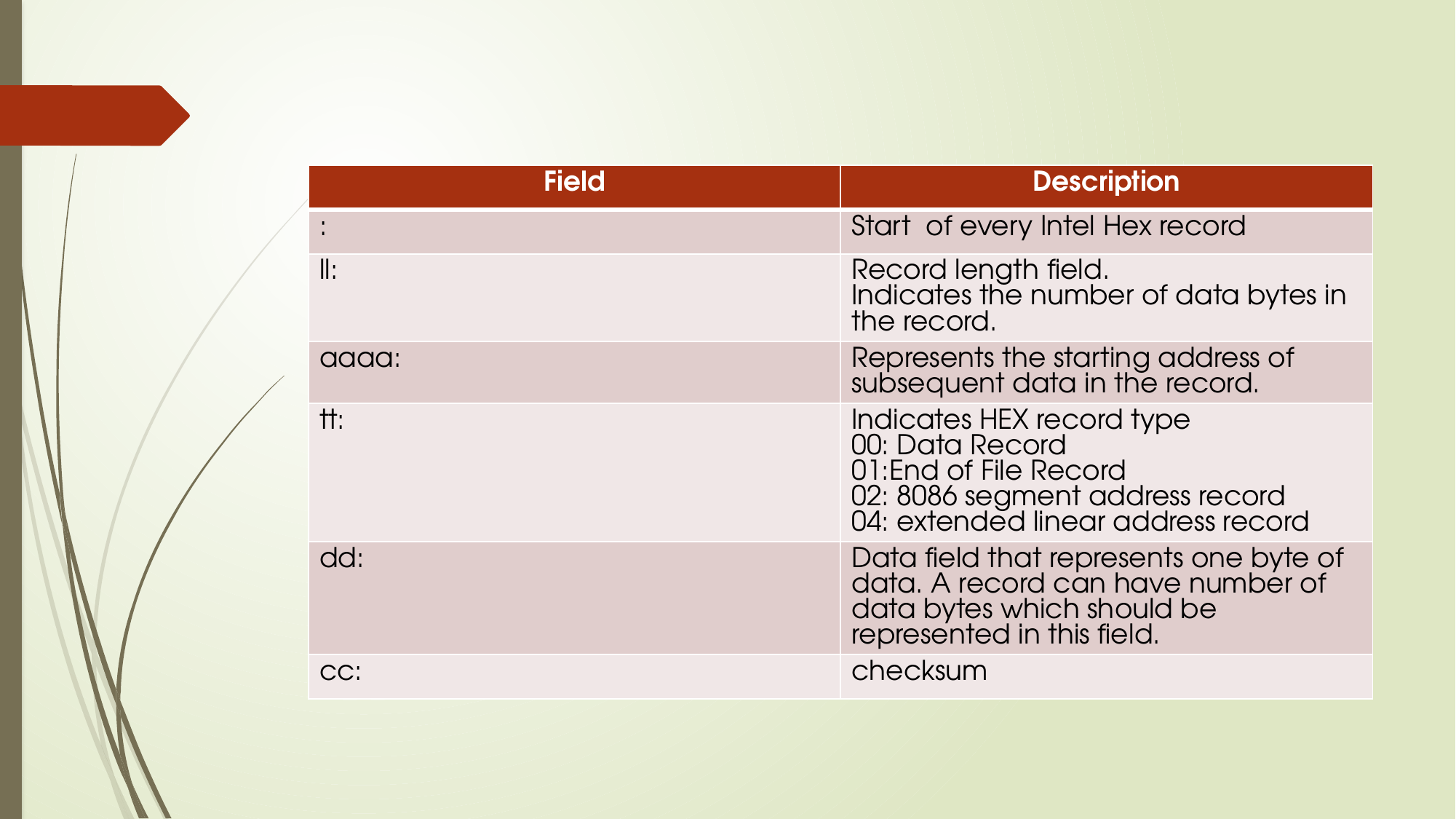

#
| Field | Description |
| --- | --- |
| : | Start of every Intel Hex record |
| ll: | Record length field. Indicates the number of data bytes in the record. |
| aaaa: | Represents the starting address of subsequent data in the record. |
| tt: | Indicates HEX record type 00: Data Record 01:End of File Record 02: 8086 segment address record 04: extended linear address record |
| dd: | Data field that represents one byte of data. A record can have number of data bytes which should be represented in this field. |
| cc: | checksum |